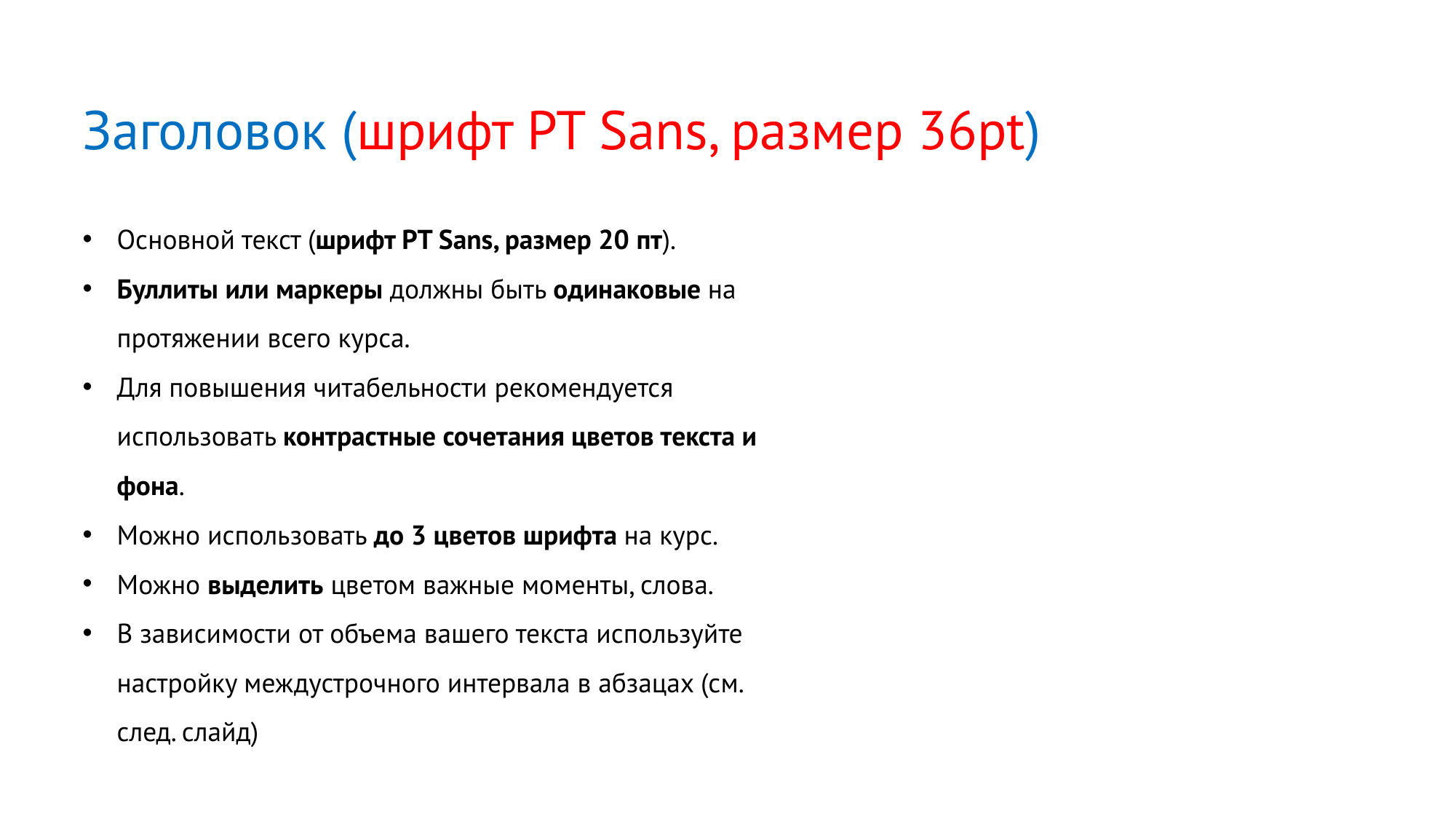

Заголовок (шрифт PT Sans, размер 36pt)
Основной текст (шрифт PT Sans, размер 20 пт).
Буллиты или маркеры должны быть одинаковые на протяжении всего курса.
Для повышения читабельности рекомендуется использовать контрастные сочетания цветов текста и фона.
Можно использовать до 3 цветов шрифта на курс.
Можно выделить цветом важные моменты, слова.
В зависимости от объема вашего текста используйте настройку междустрочного интервала в абзацах (см. след. слайд)